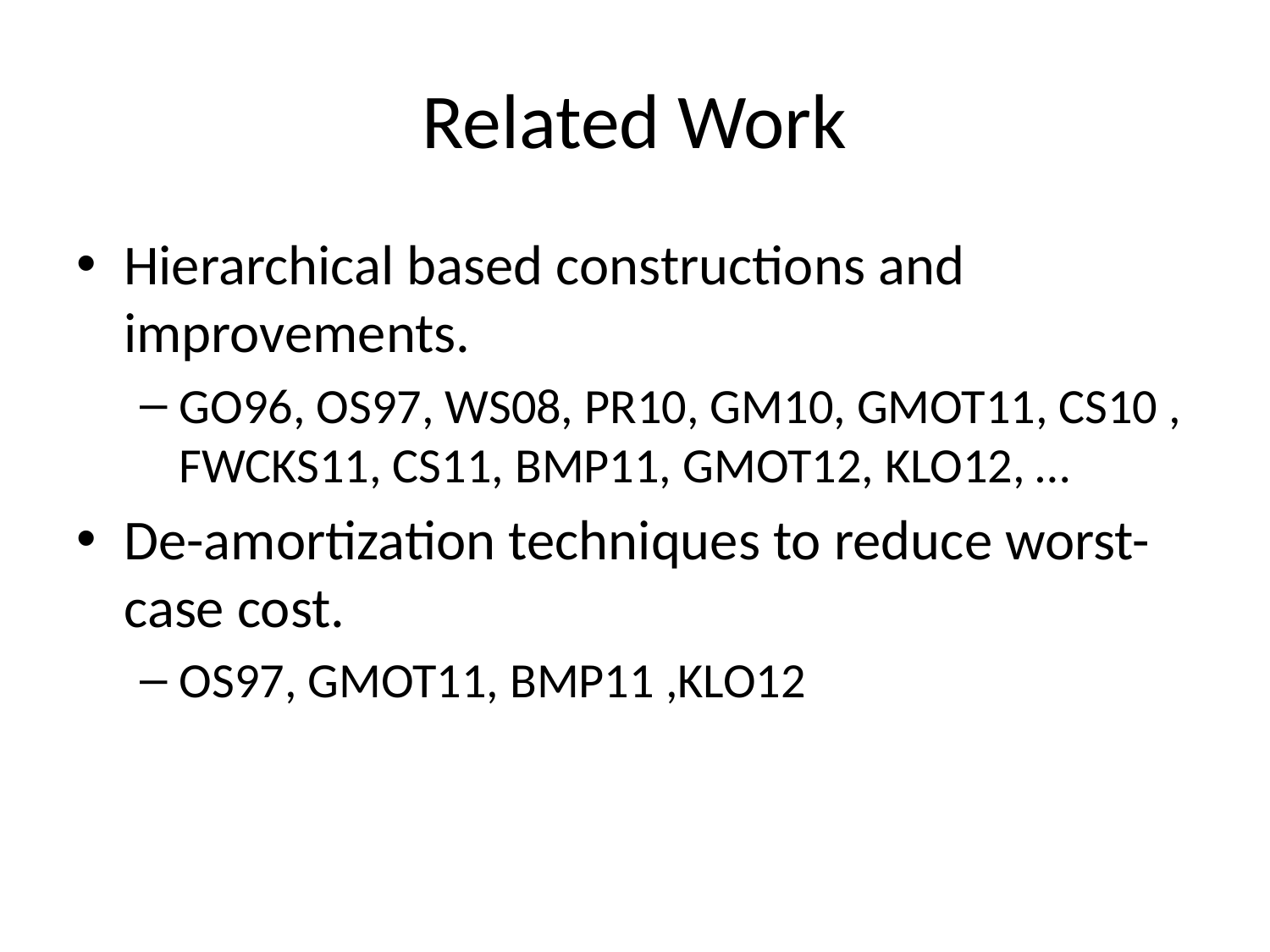

# Related Work
Hierarchical based constructions and improvements.
GO96, OS97, WS08, PR10, GM10, GMOT11, CS10 , FWCKS11, CS11, BMP11, GMOT12, KLO12, …
De-amortization techniques to reduce worst-case cost.
OS97, GMOT11, BMP11 ,KLO12